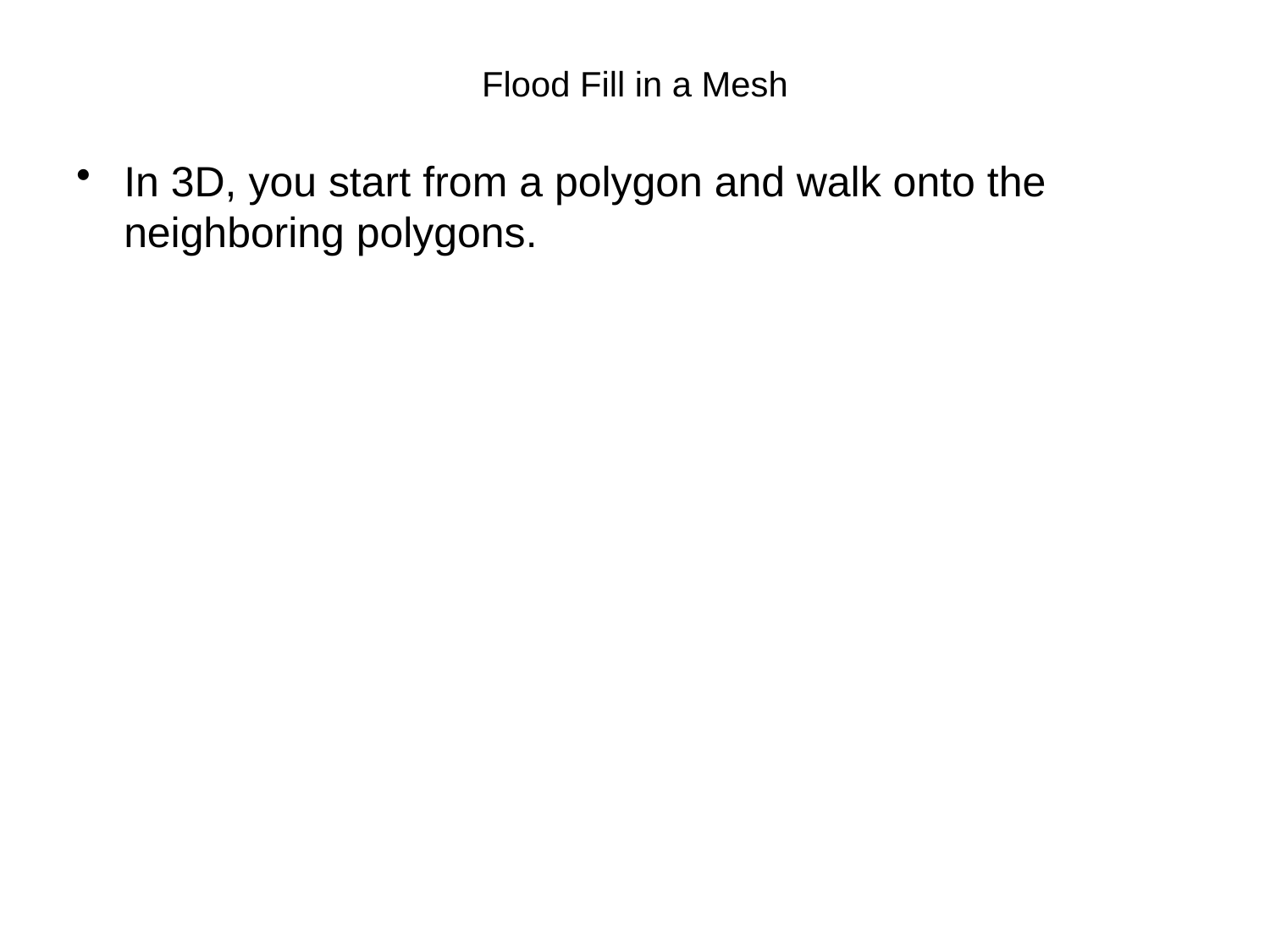

# Flood Fill in a Mesh
In 3D, you start from a polygon and walk onto the neighboring polygons.